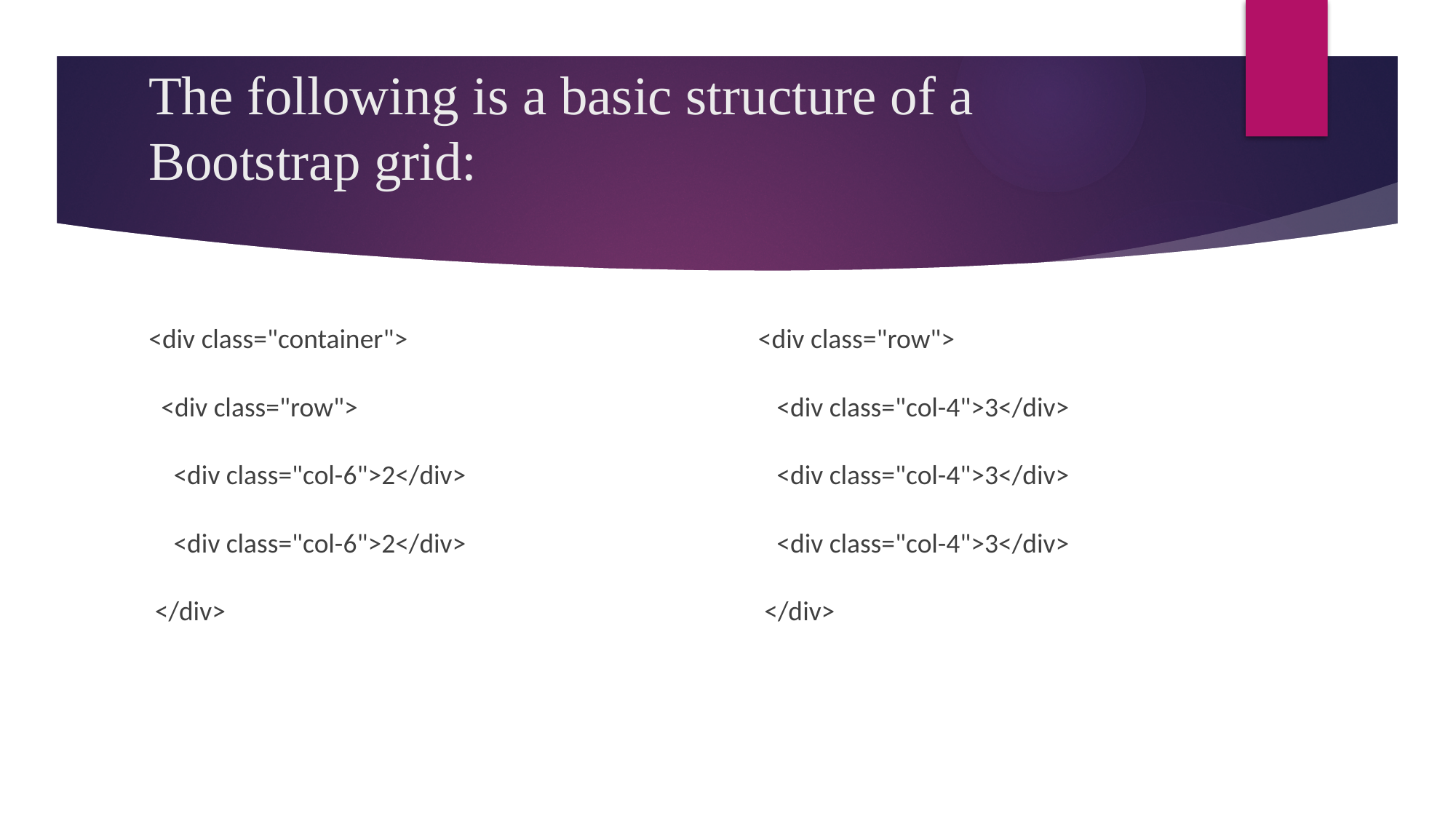

# The following is a basic structure of a Bootstrap grid:
<div class="container">
  <div class="row">
    <div class="col-6">2</div>
    <div class="col-6">2</div>
 </div>

 <div class="row">
    <div class="col-4">3</div>
    <div class="col-4">3</div>
    <div class="col-4">3</div>
  </div>